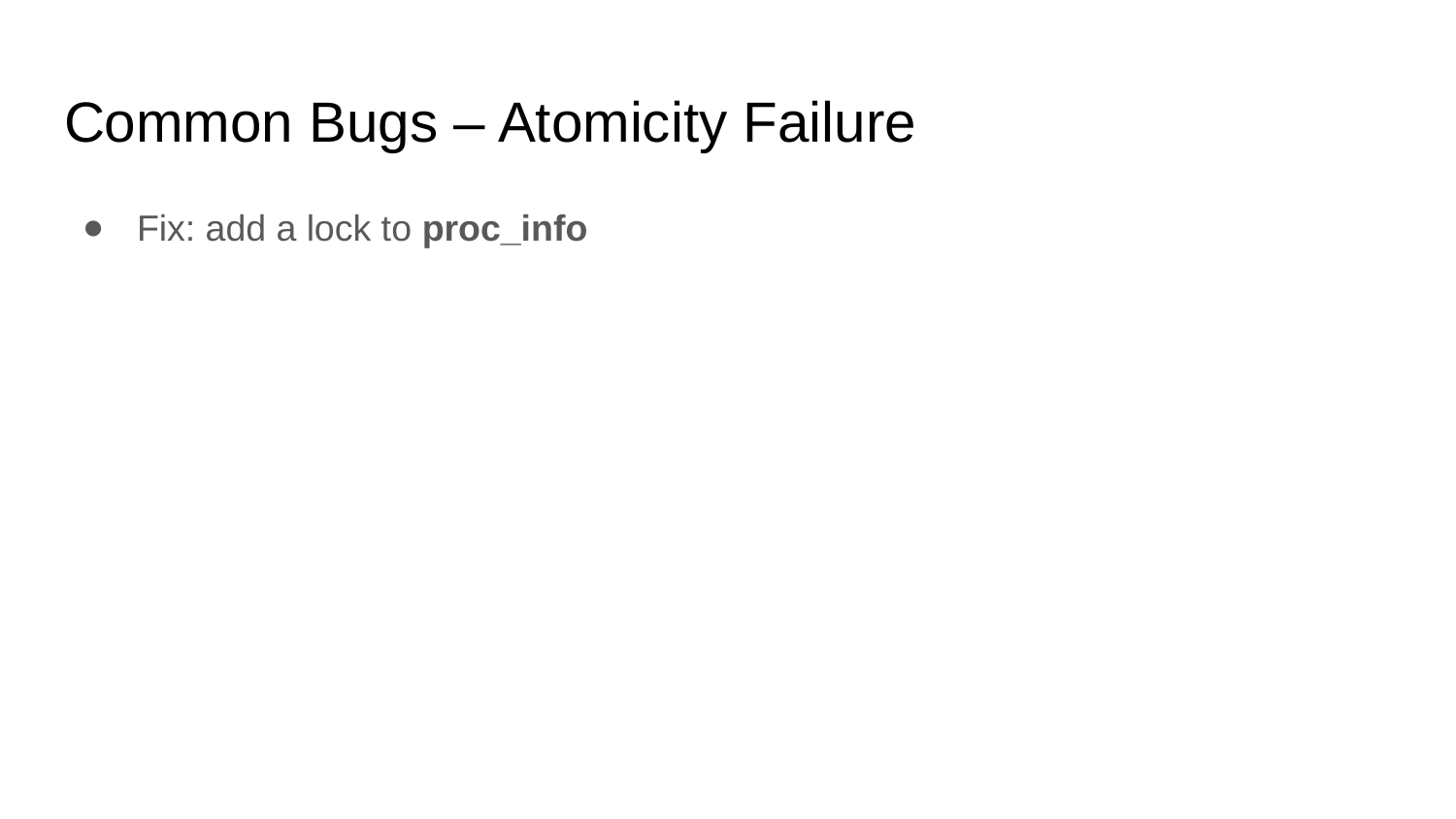

# Common Bugs – Atomicity Failure
Fix: add a lock to proc_info